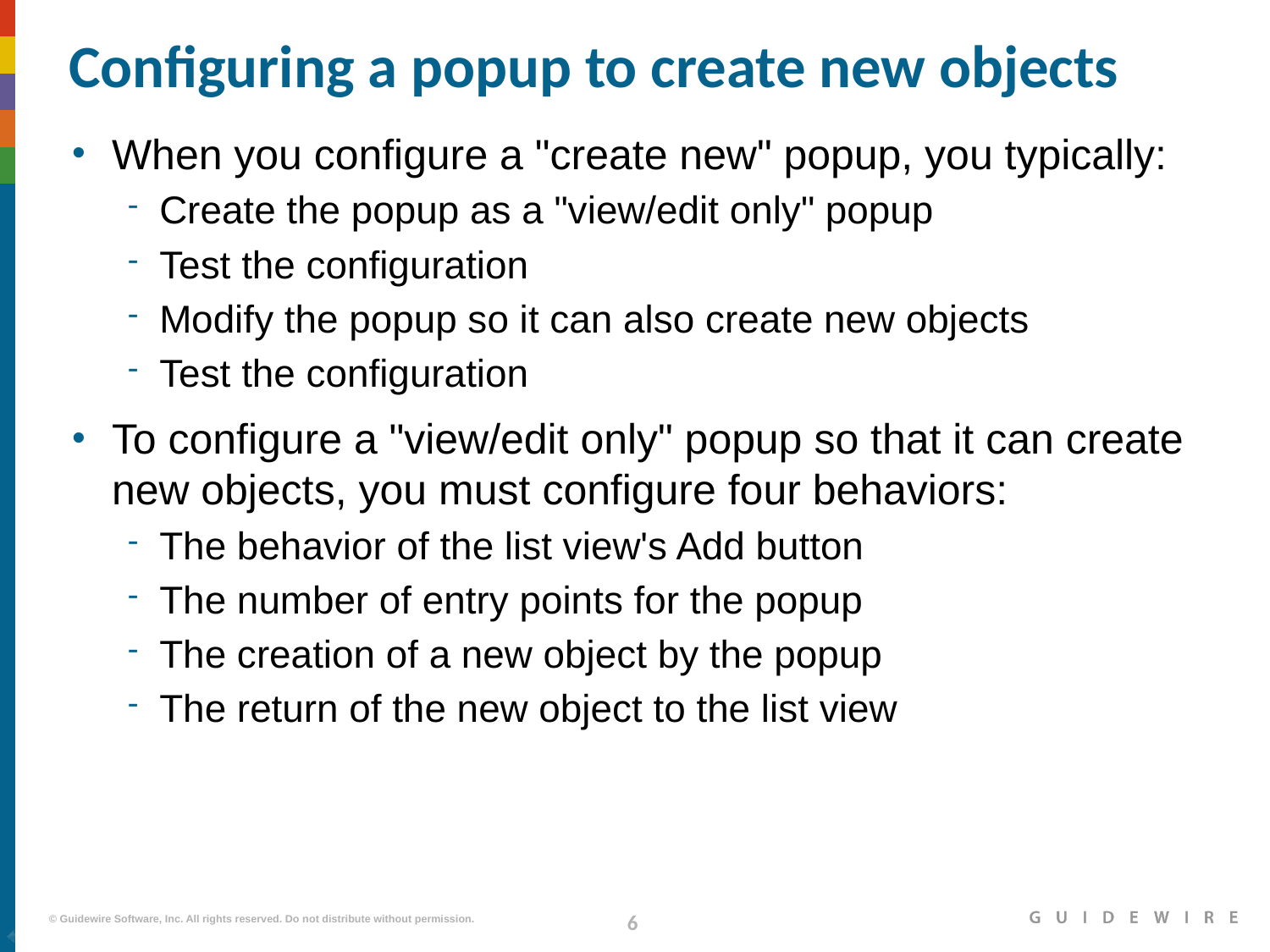

# Configuring a popup to create new objects
When you configure a "create new" popup, you typically:
Create the popup as a "view/edit only" popup
Test the configuration
Modify the popup so it can also create new objects
Test the configuration
To configure a "view/edit only" popup so that it can create new objects, you must configure four behaviors:
The behavior of the list view's Add button
The number of entry points for the popup
The creation of a new object by the popup
The return of the new object to the list view